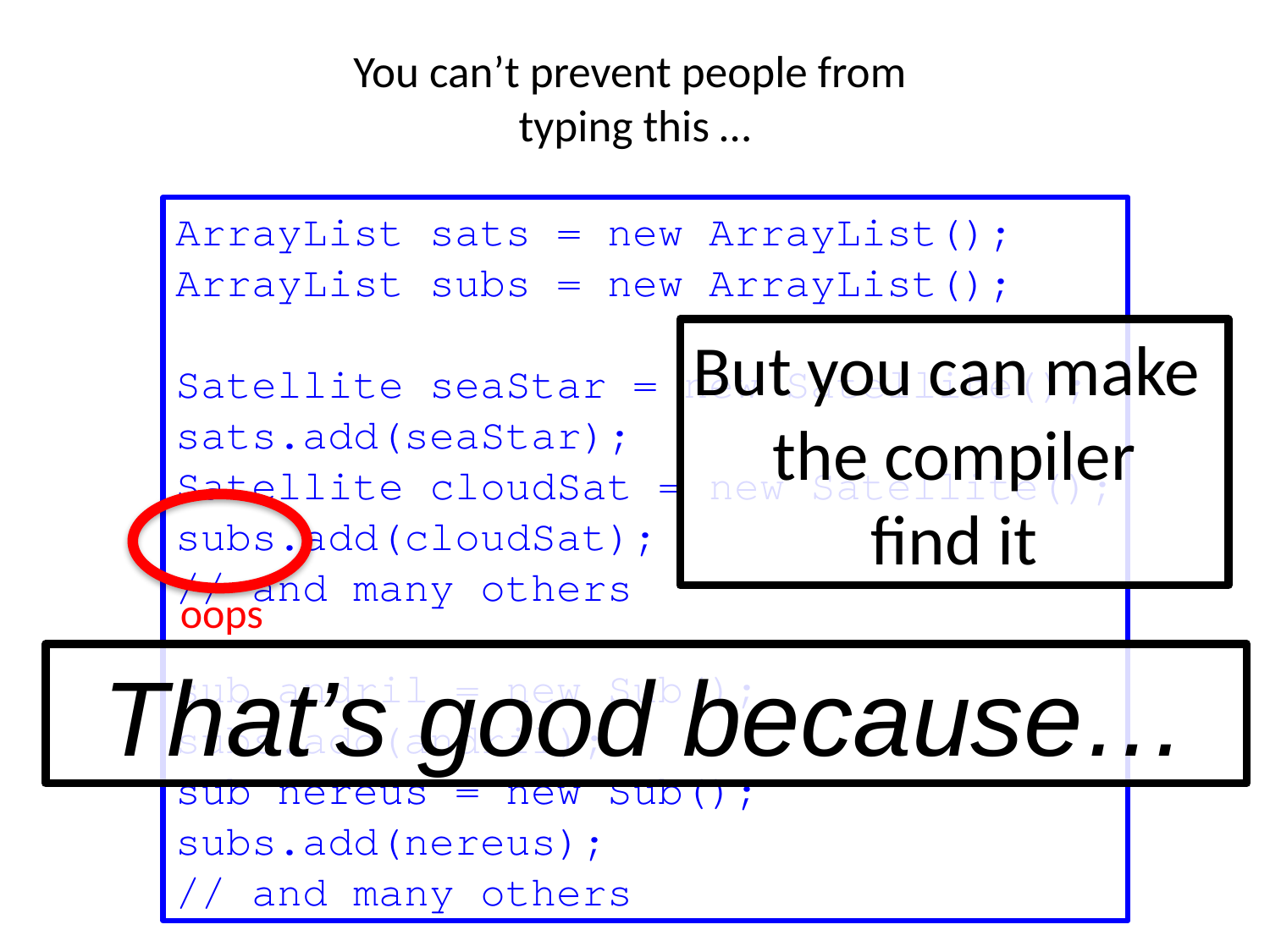

# You can’t prevent people from typing this …
ArrayList sats = new ArrayList();
ArrayList subs = new ArrayList();

Satellite seaStar = new Satellite();
sats.add(seaStar);
Satellite cloudSat = new Satellite();
subs.add(cloudSat);
// and many others

sub andril = new Sub();
subs.add(andril);
sub nereus = new Sub();
subs.add(nereus);
// and many others
But you can make
the compiler
find it

oops
That’s good because…